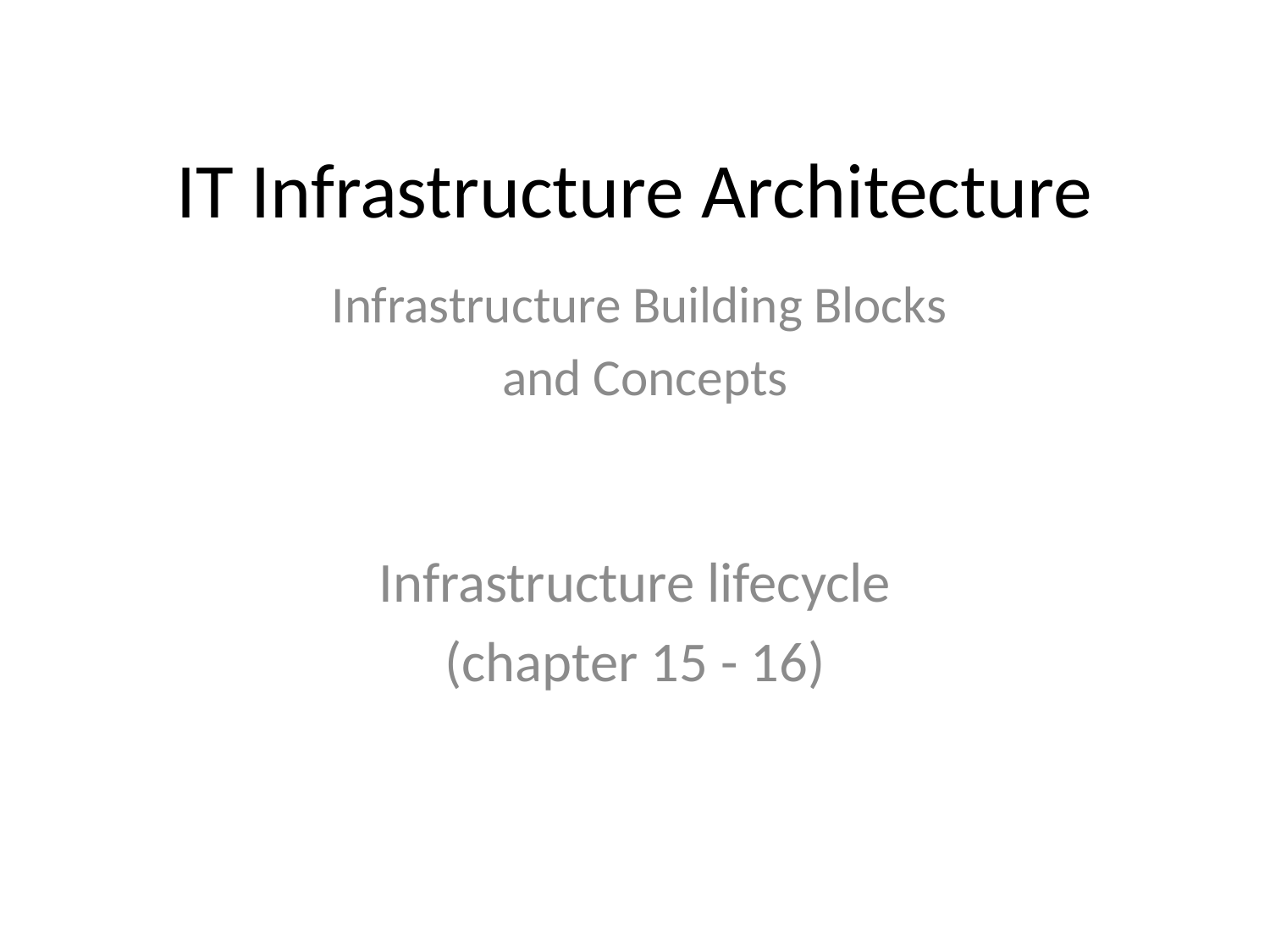

# IT Infrastructure Architecture
Infrastructure Building Blocks
and Concepts
Infrastructure lifecycle
(chapter 15 - 16)